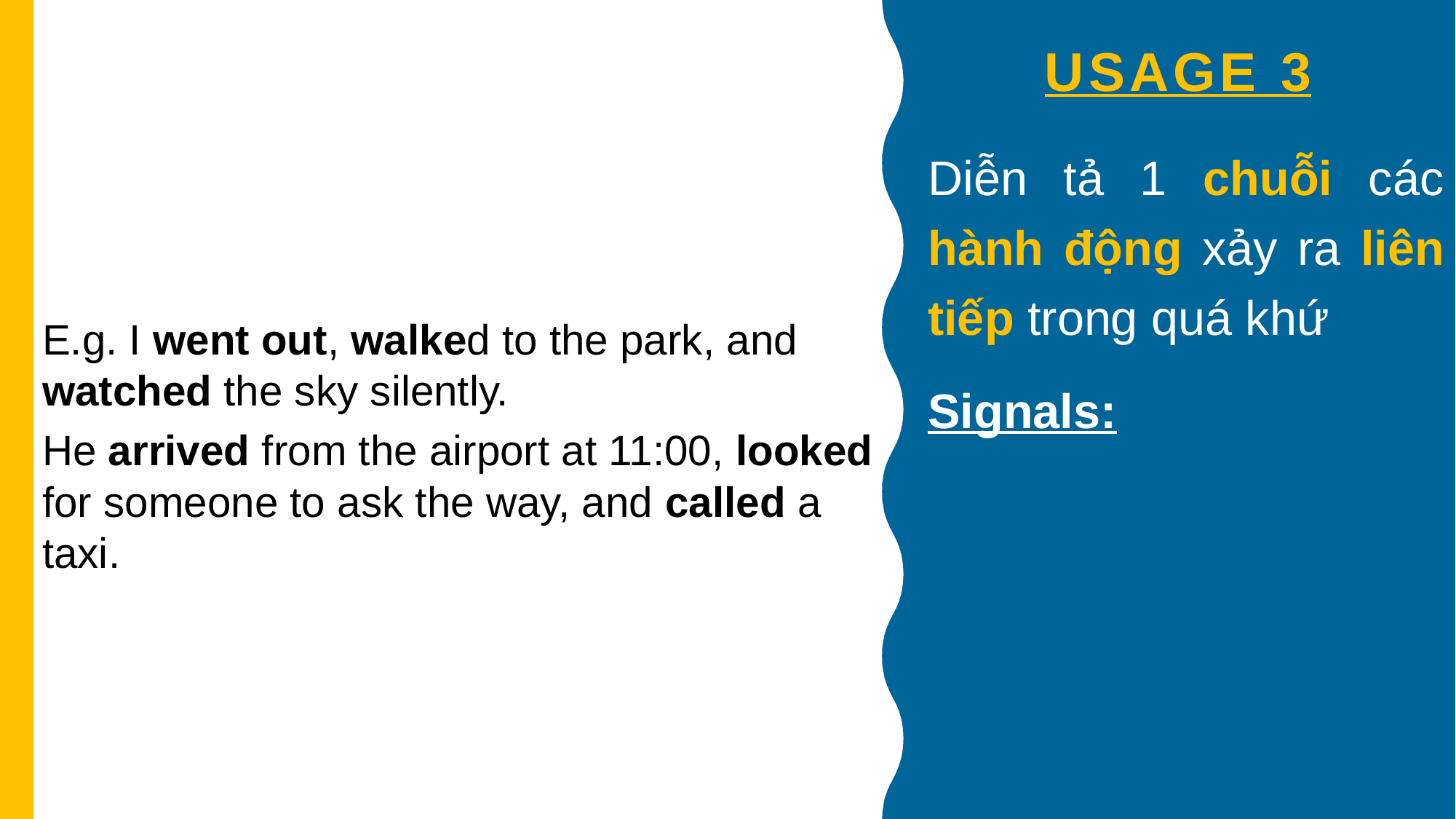

# Usage 3
Diễn tả 1 chuỗi các hành động xảy ra liên tiếp trong quá khứ

E.g. I went out, walked to the park, and watched the sky silently.
He arrived from the airport at 11:00, looked for someone to ask the way, and called a taxi.
Signals: